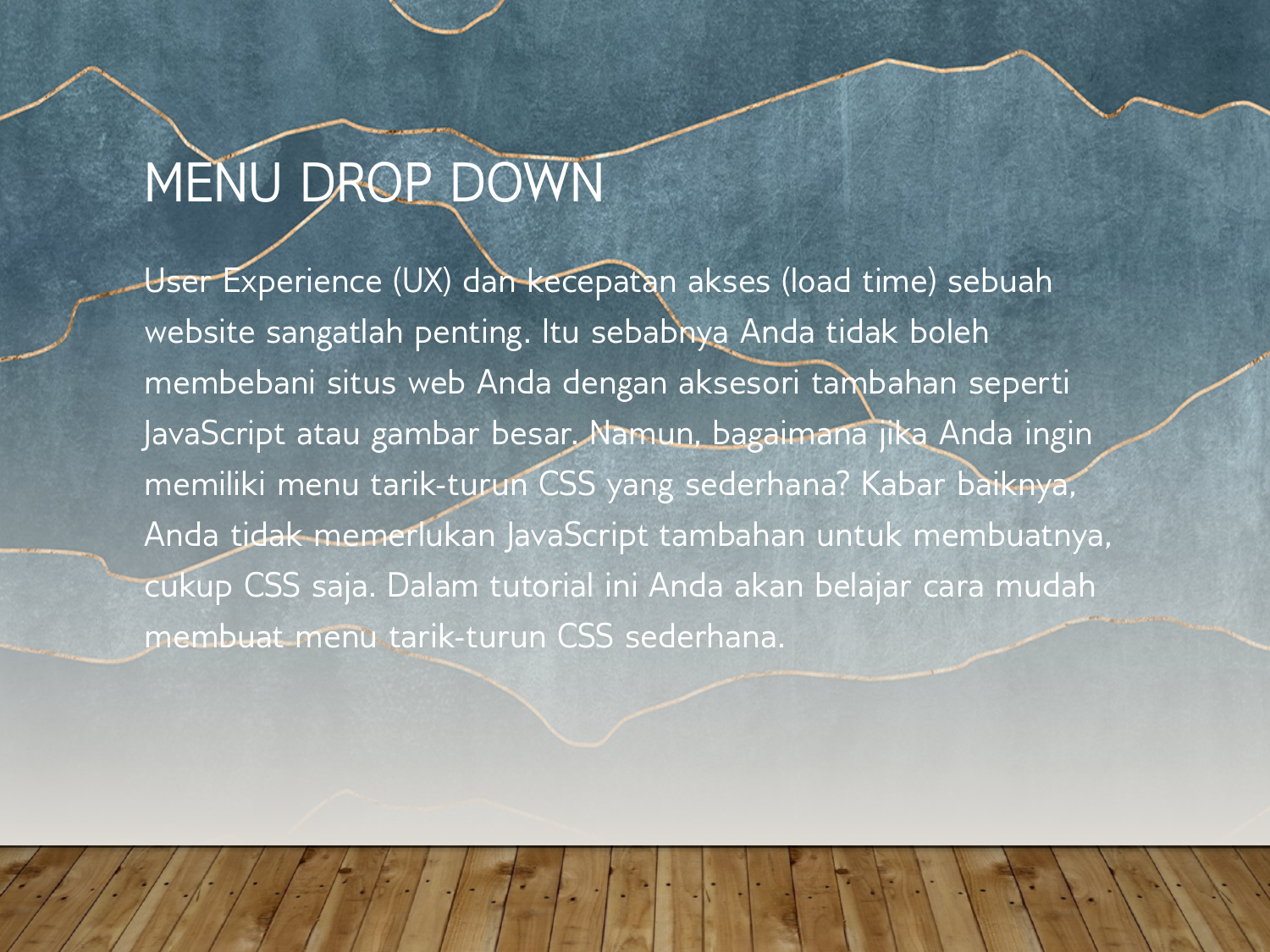

# Menu drop down
User Experience (UX) dan kecepatan akses (load time) sebuah website sangatlah penting. Itu sebabnya Anda tidak boleh membebani situs web Anda dengan aksesori tambahan seperti JavaScript atau gambar besar. Namun, bagaimana jika Anda ingin memiliki menu tarik-turun CSS yang sederhana? Kabar baiknya, Anda tidak memerlukan JavaScript tambahan untuk membuatnya, cukup CSS saja. Dalam tutorial ini Anda akan belajar cara mudah membuat menu tarik-turun CSS sederhana.